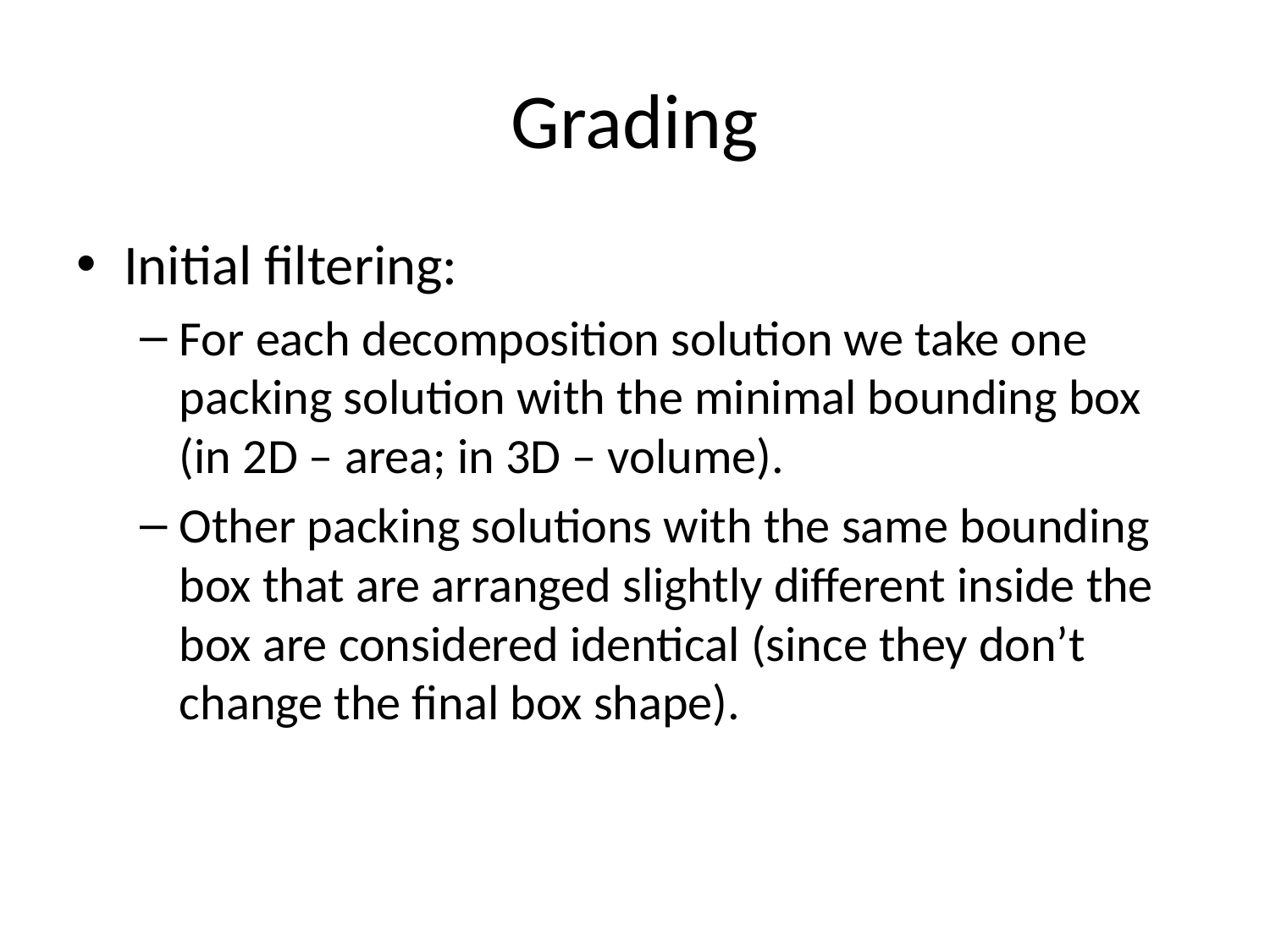

# Grading
Initial filtering:
For each decomposition solution we take one packing solution with the minimal bounding box (in 2D – area; in 3D – volume).
Other packing solutions with the same bounding box that are arranged slightly different inside the box are considered identical (since they don’t change the final box shape).